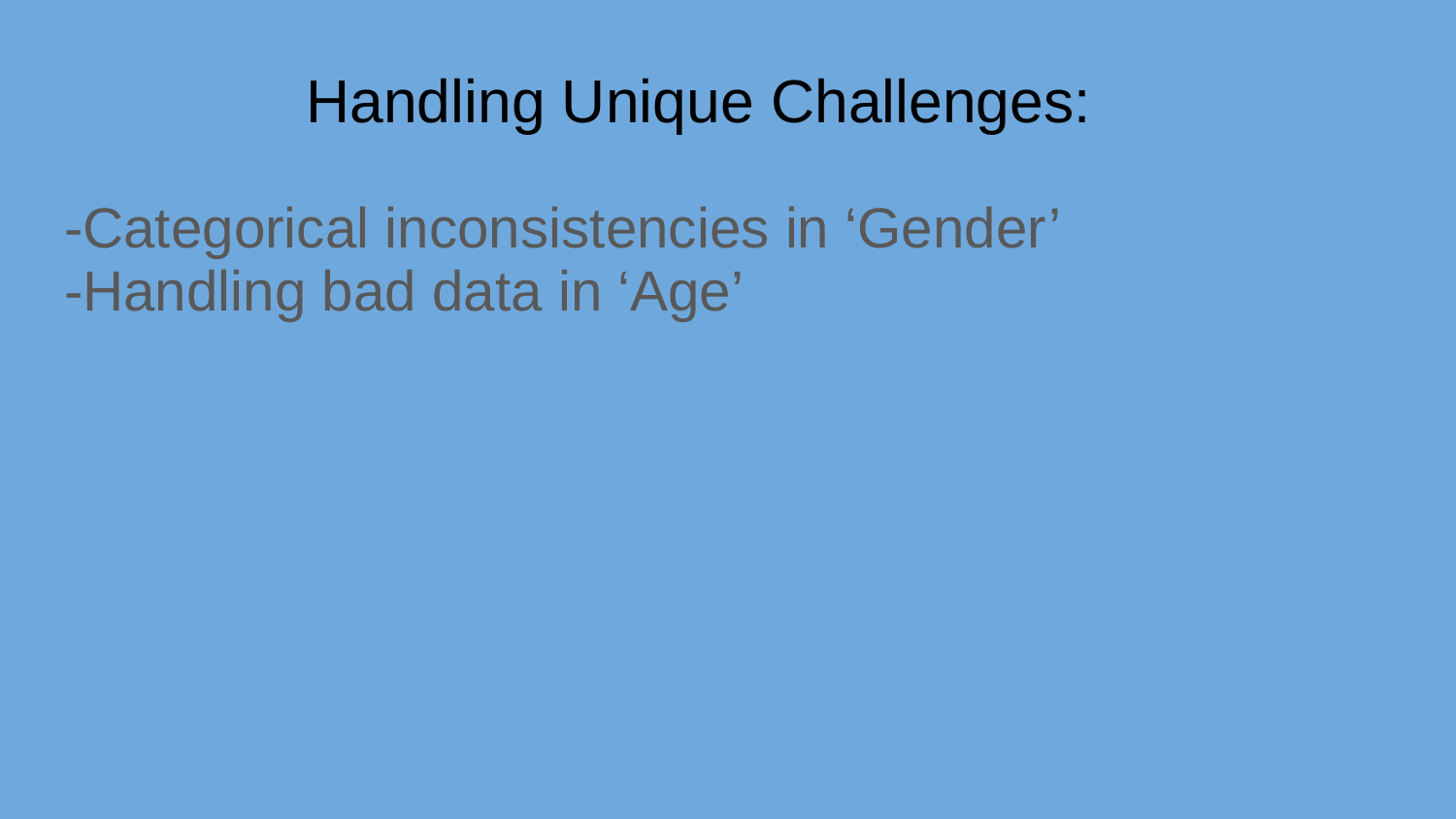

# Handling Unique Challenges:

-Categorical inconsistencies in ‘Gender’
-Handling bad data in ‘Age’